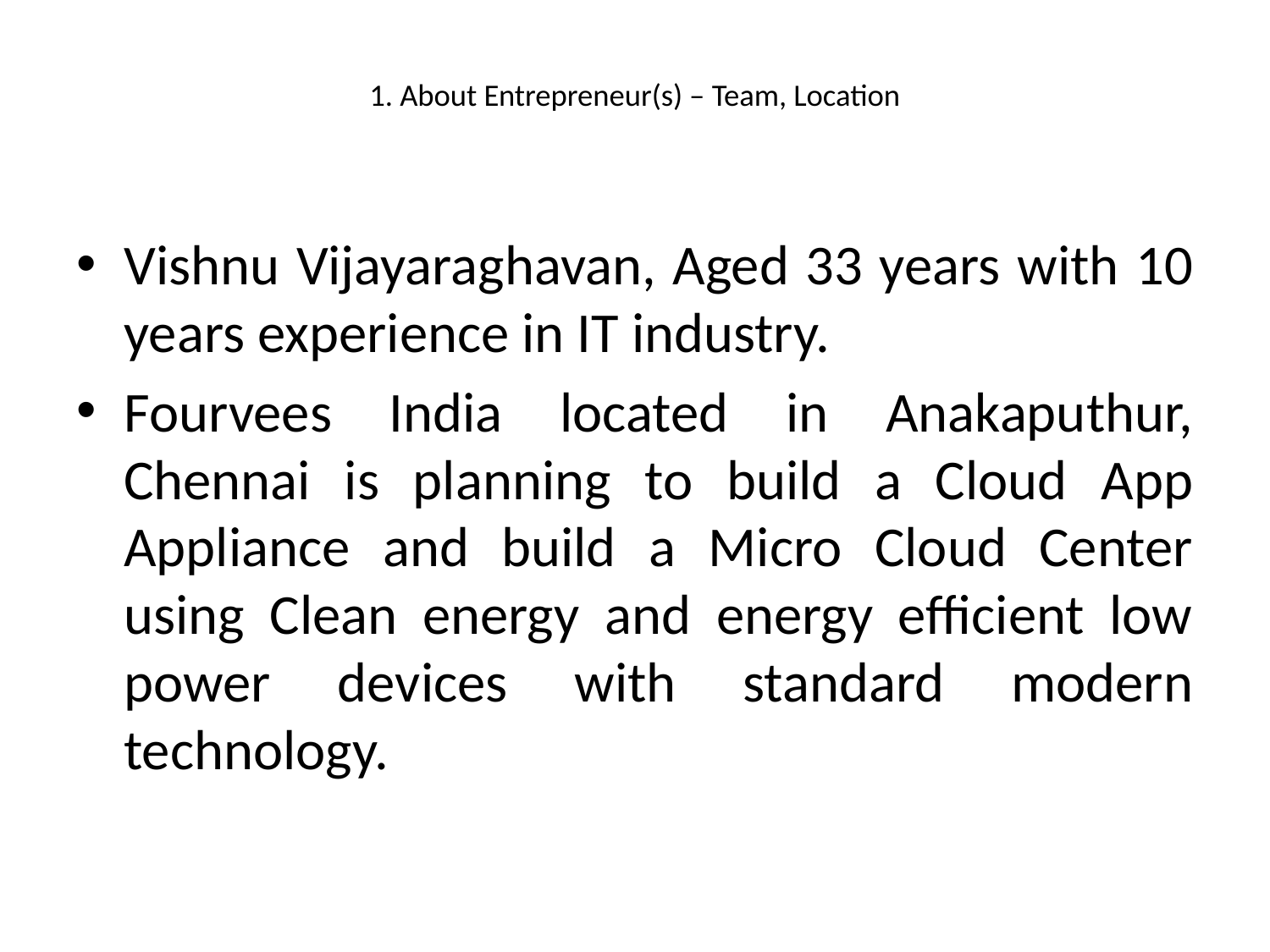

# 1. About Entrepreneur(s) – Team, Location
Vishnu Vijayaraghavan, Aged 33 years with 10 years experience in IT industry.
Fourvees India located in Anakaputhur, Chennai is planning to build a Cloud App Appliance and build a Micro Cloud Center using Clean energy and energy efficient low power devices with standard modern technology.